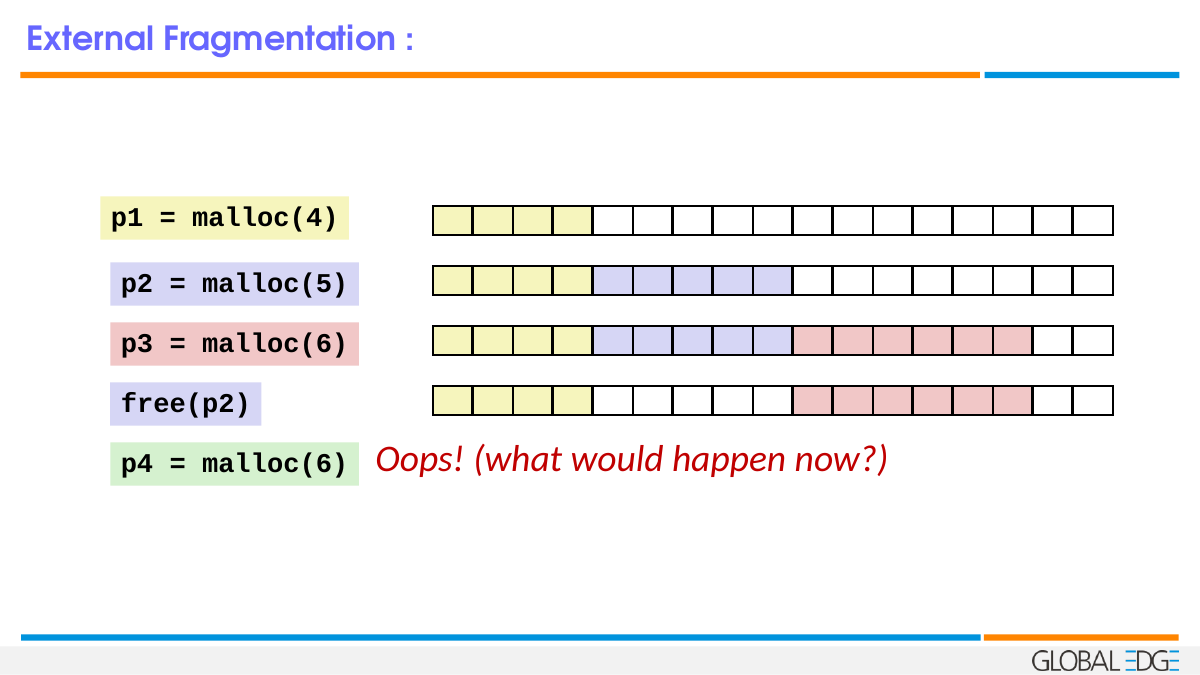

External Fragmentation :

p1 = malloc(4)

p2 = malloc(5)

p3 = malloc(6)

free(p2)

Oops! (what would happen now?)
p4 = malloc(6)